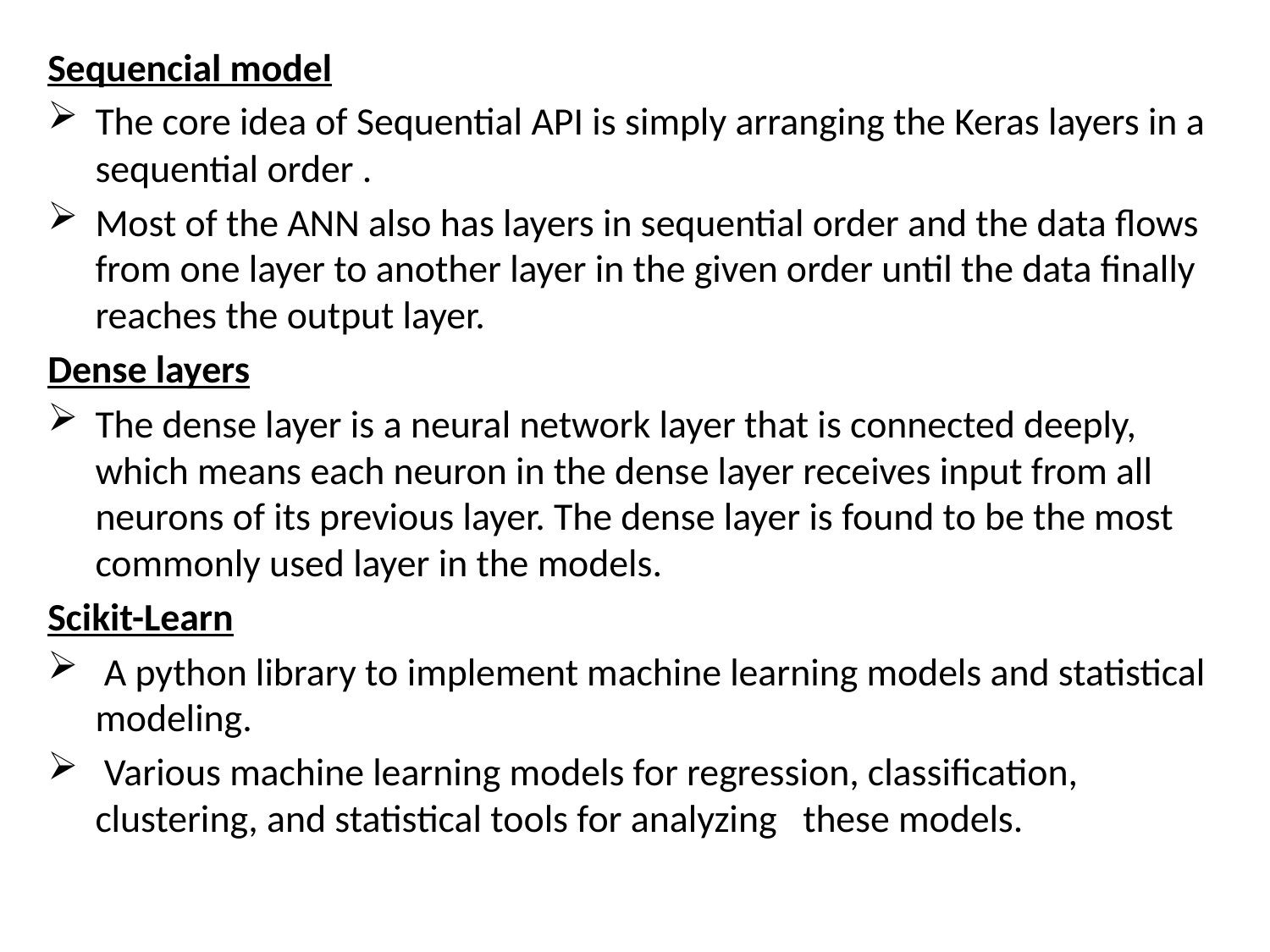

Sequencial model
The core idea of Sequential API is simply arranging the Keras layers in a sequential order .
Most of the ANN also has layers in sequential order and the data flows from one layer to another layer in the given order until the data finally reaches the output layer.
Dense layers
The dense layer is a neural network layer that is connected deeply, which means each neuron in the dense layer receives input from all neurons of its previous layer. The dense layer is found to be the most commonly used layer in the models.
Scikit-Learn
 A python library to implement machine learning models and statistical modeling.
 Various machine learning models for regression, classification, clustering, and statistical tools for analyzing   these models.